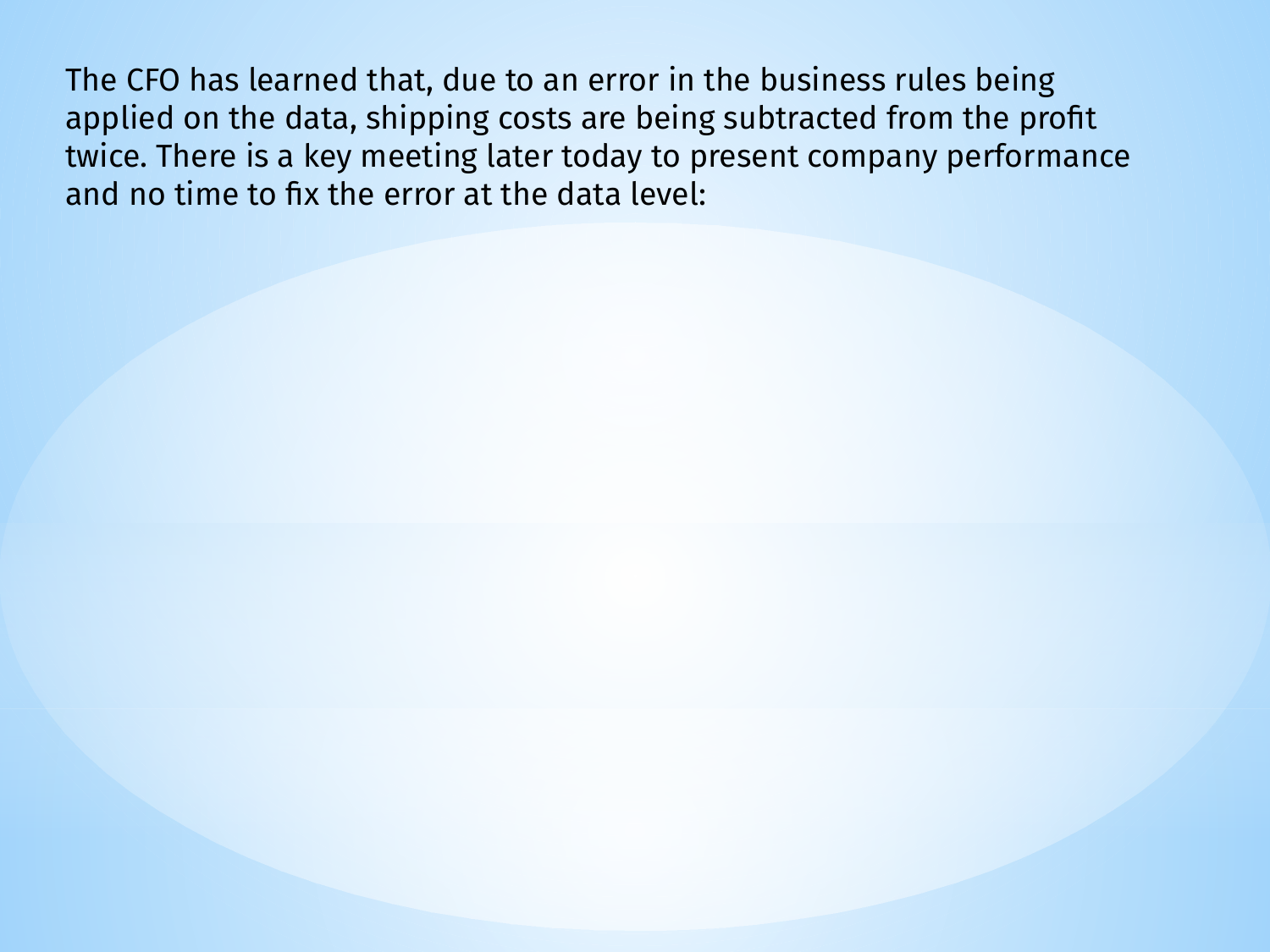

The CFO has learned that, due to an error in the business rules being applied on the data, shipping costs are being subtracted from the profit twice. There is a key meeting later today to present company performance and no time to fix the error at the data level: